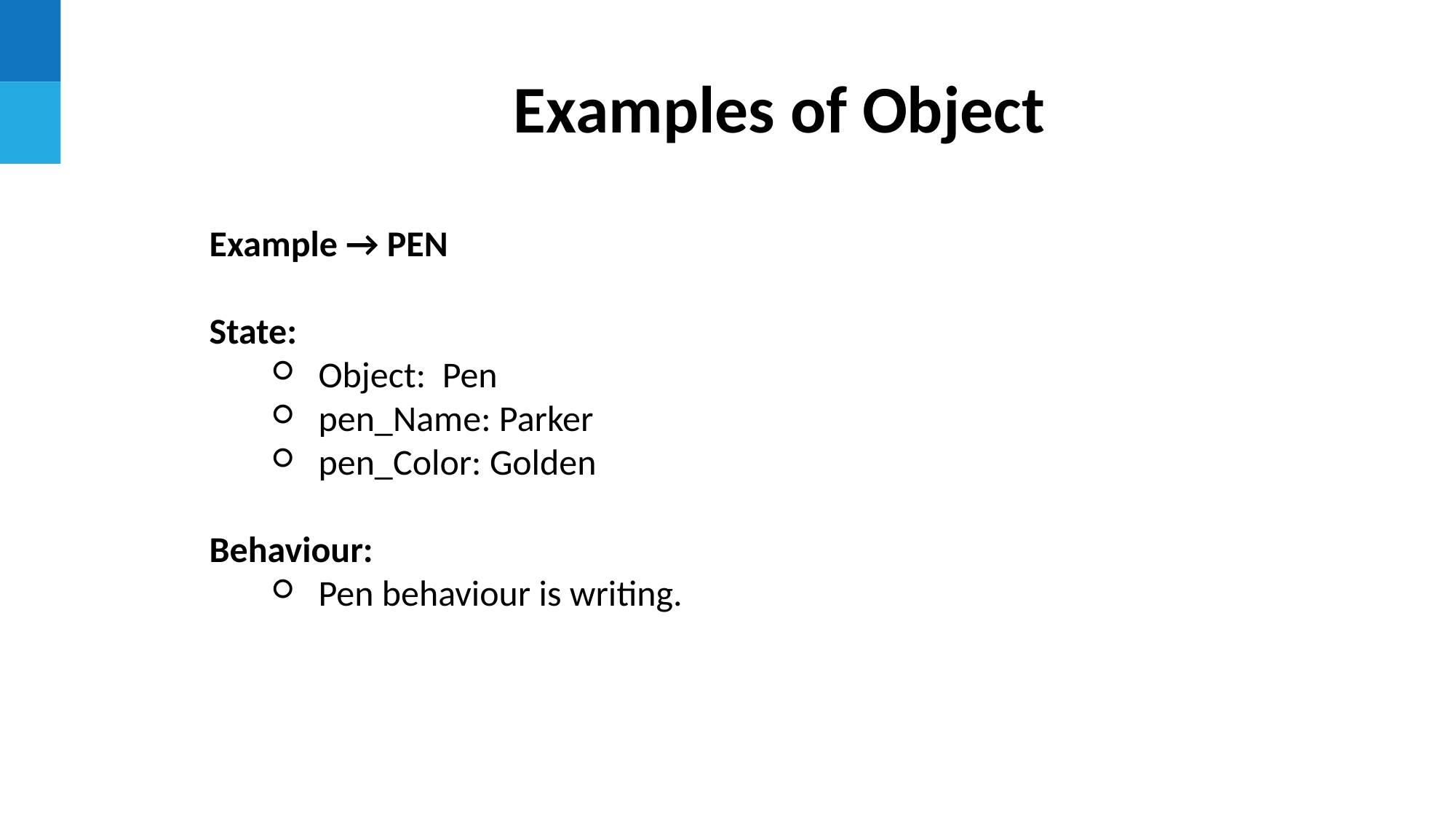

Examples of Object

Example → PEN

State:
Object:  Pen
pen_Name: Parker
pen_Color: Golden

Behaviour:
Pen behaviour is writing.